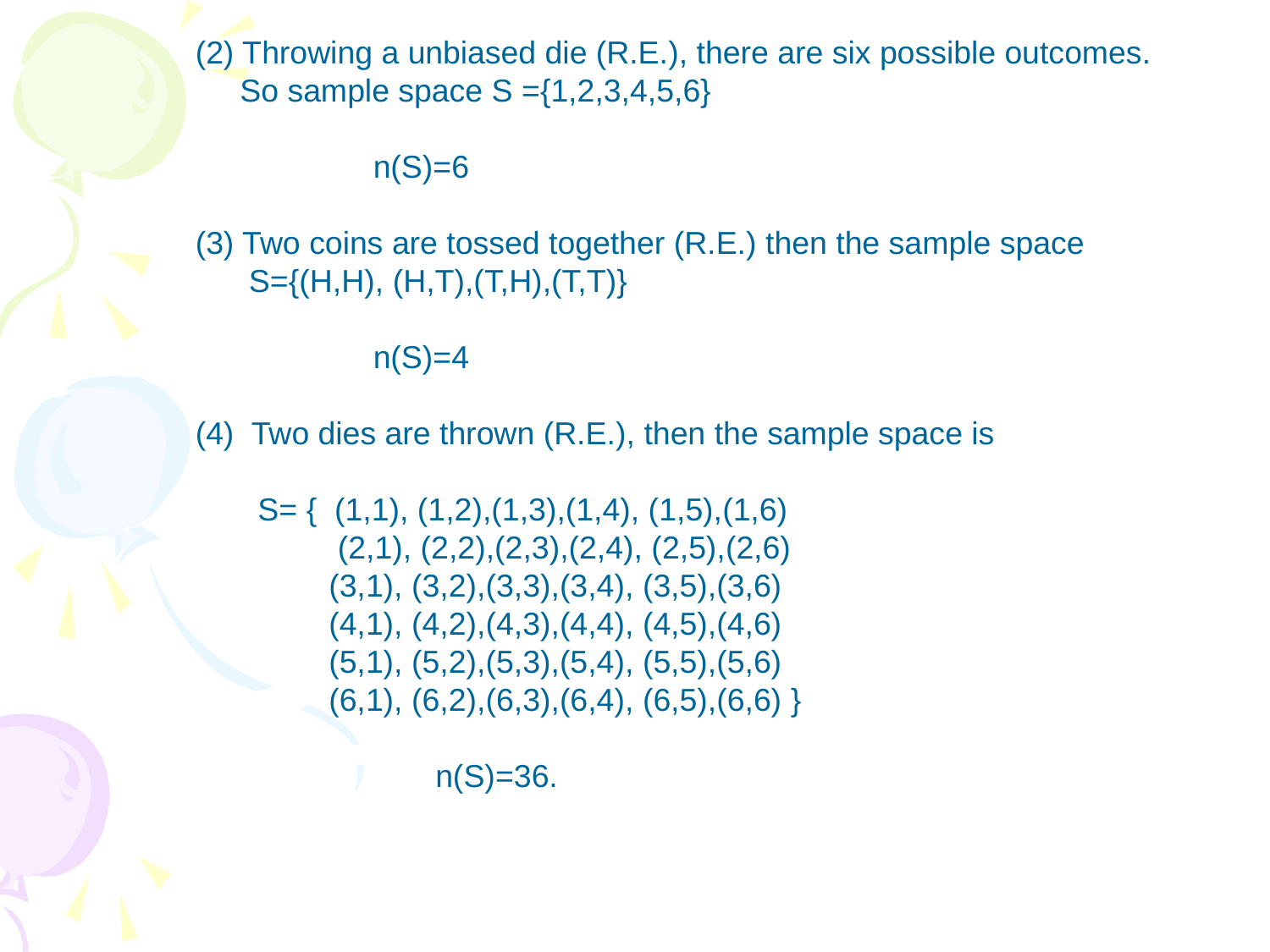

(2) Throwing a unbiased die (R.E.), there are six possible outcomes.
                     So sample space S ={1,2,3,4,5,6}

                                    n(S)=6

                (3) Two coins are tossed together (R.E.) then the sample space
                      S={(H,H), (H,T),(T,H),(T,T)}

                                    n(S)=4

                (4)  Two dies are thrown (R.E.), then the sample space is

                       S= {  (1,1), (1,2),(1,3),(1,4), (1,5),(1,6)
                                (2,1), (2,2),(2,3),(2,4), (2,5),(2,6)
                               (3,1), (3,2),(3,3),(3,4), (3,5),(3,6)
                               (4,1), (4,2),(4,3),(4,4), (4,5),(4,6)
                               (5,1), (5,2),(5,3),(5,4), (5,5),(5,6)
                               (6,1), (6,2),(6,3),(6,4), (6,5),(6,6) }

                                           n(S)=36.